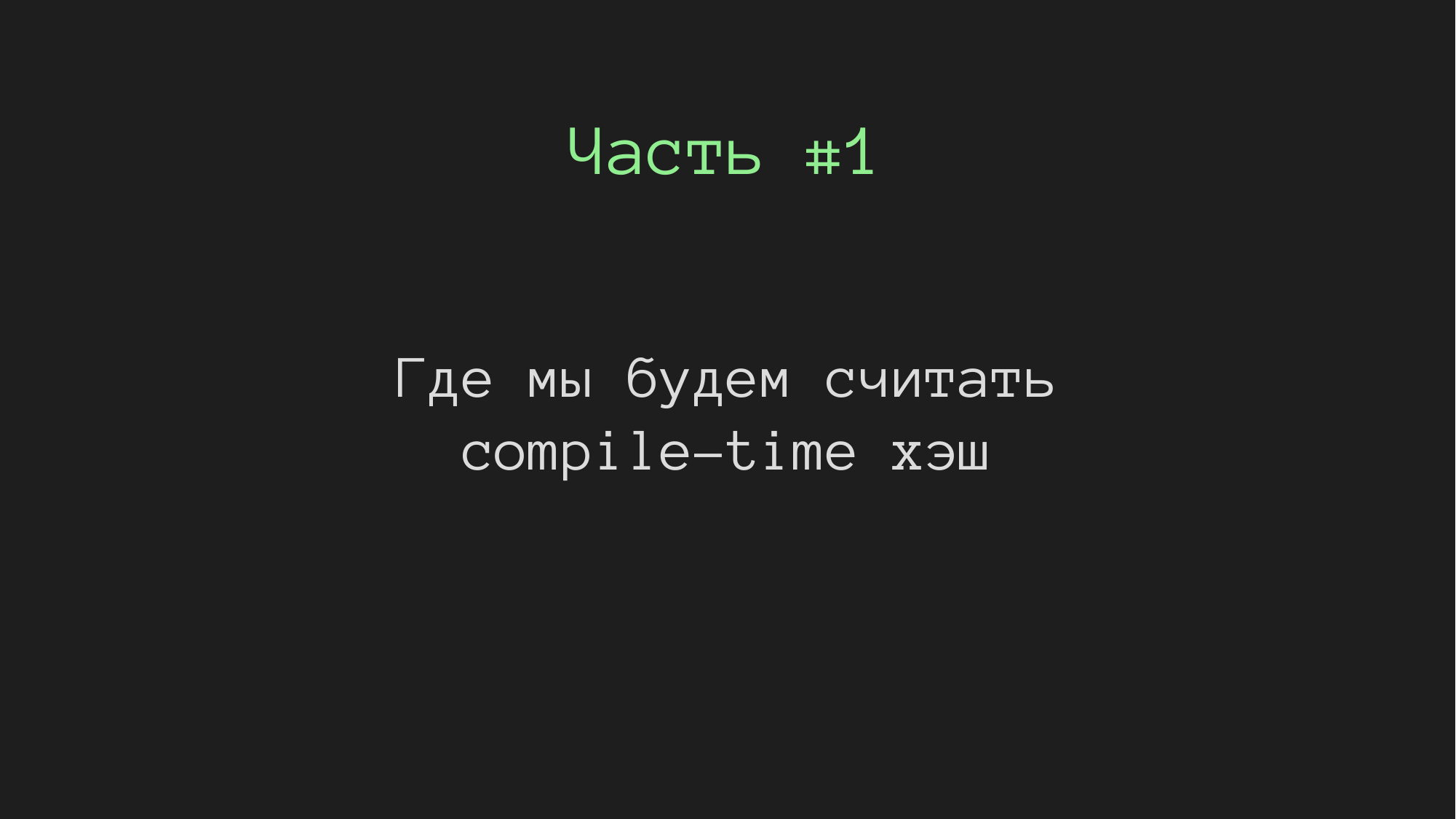

Часть #1
Где мы будем считать compile-time хэш